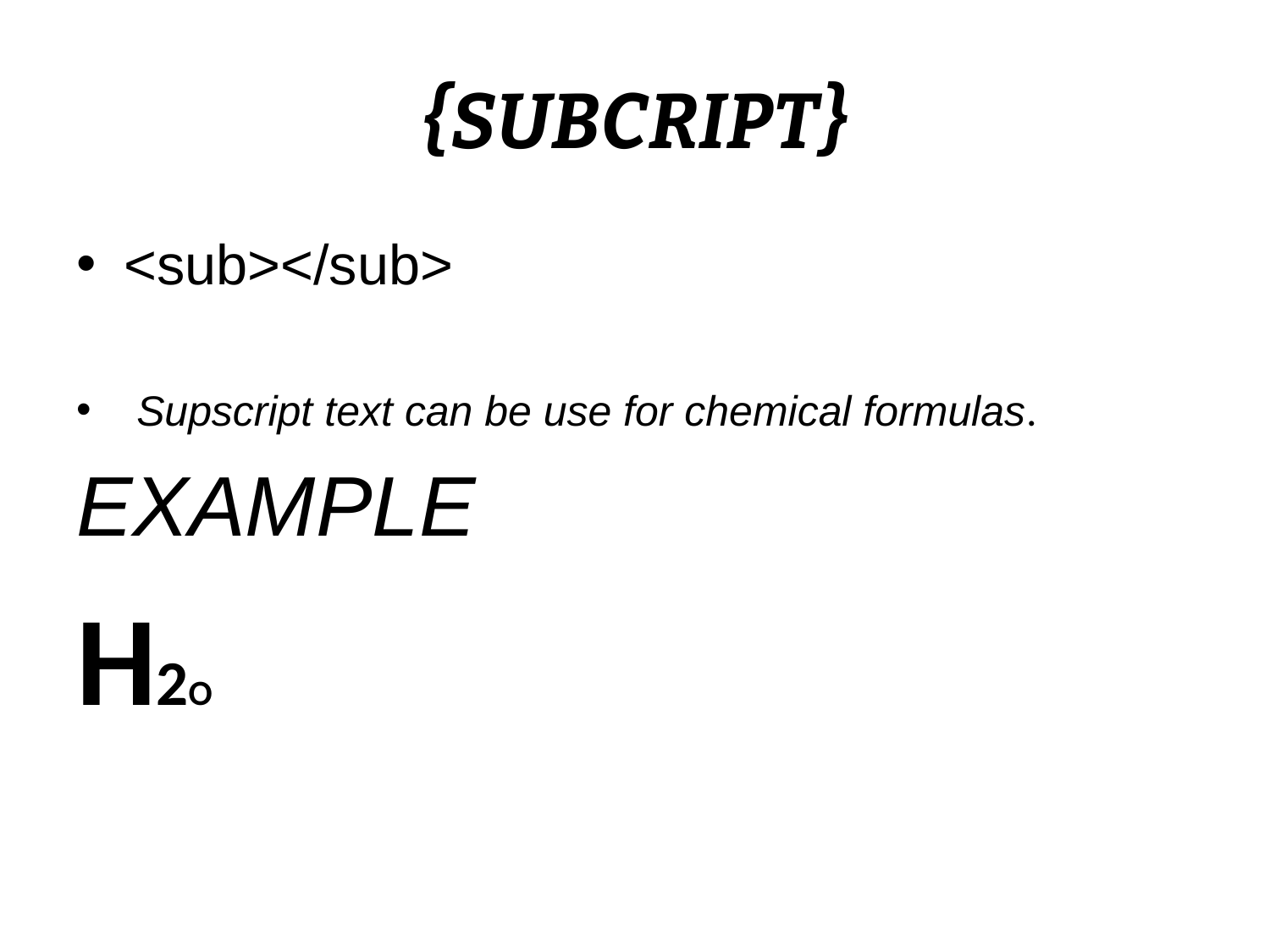

# {SUBCRIPT}
<sub></sub>

 Supscript text can be use for chemical formulas.
EXAMPLE
H2O